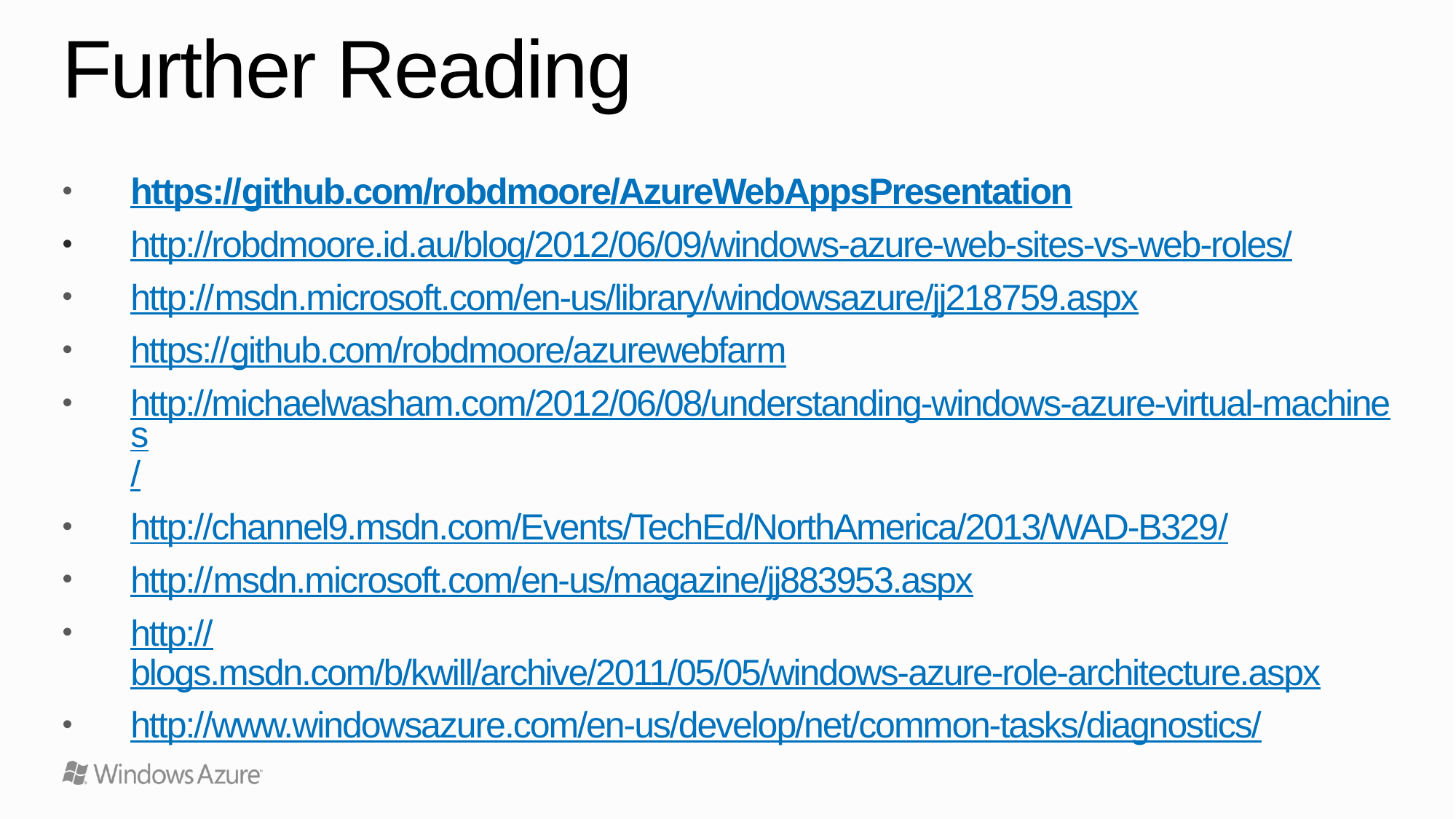

# Further Reading
https://github.com/robdmoore/AzureWebAppsPresentation
http://robdmoore.id.au/blog/2012/06/09/windows-azure-web-sites-vs-web-roles/
http://msdn.microsoft.com/en-us/library/windowsazure/jj218759.aspx
https://github.com/robdmoore/azurewebfarm
http://michaelwasham.com/2012/06/08/understanding-windows-azure-virtual-machines/
http://channel9.msdn.com/Events/TechEd/NorthAmerica/2013/WAD-B329/
http://msdn.microsoft.com/en-us/magazine/jj883953.aspx
http://blogs.msdn.com/b/kwill/archive/2011/05/05/windows-azure-role-architecture.aspx
http://www.windowsazure.com/en-us/develop/net/common-tasks/diagnostics/